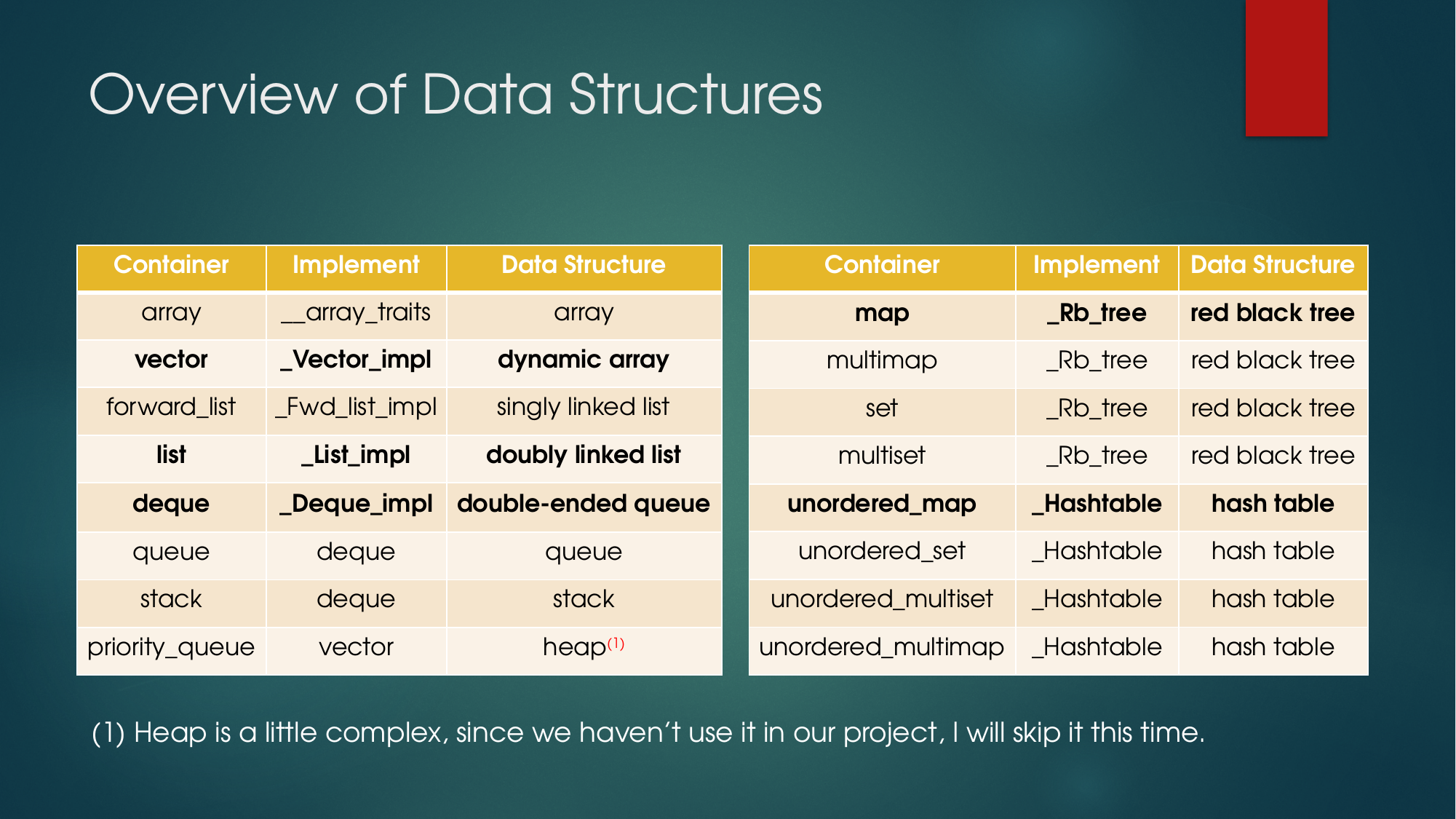

# Overview of Data Structures
| Container | Implement | Data Structure |
| --- | --- | --- |
| map | \_Rb\_tree | red black tree |
| multimap | \_Rb\_tree | red black tree |
| set | \_Rb\_tree | red black tree |
| multiset | \_Rb\_tree | red black tree |
| unordered\_map | \_Hashtable | hash table |
| unordered\_set | \_Hashtable | hash table |
| unordered\_multiset | \_Hashtable | hash table |
| unordered\_multimap | \_Hashtable | hash table |
| Container | Implement | Data Structure |
| --- | --- | --- |
| array | \_\_array\_traits | array |
| vector | \_Vector\_impl | dynamic array |
| forward\_list | \_Fwd\_list\_impl | singly linked list |
| list | \_List\_impl | doubly linked list |
| deque | \_Deque\_impl | double-ended queue |
| queue | deque | queue |
| stack | deque | stack |
| priority\_queue | vector | heap(1) |
(1) Heap is a little complex, since we haven’t use it in our project, I will skip it this time.